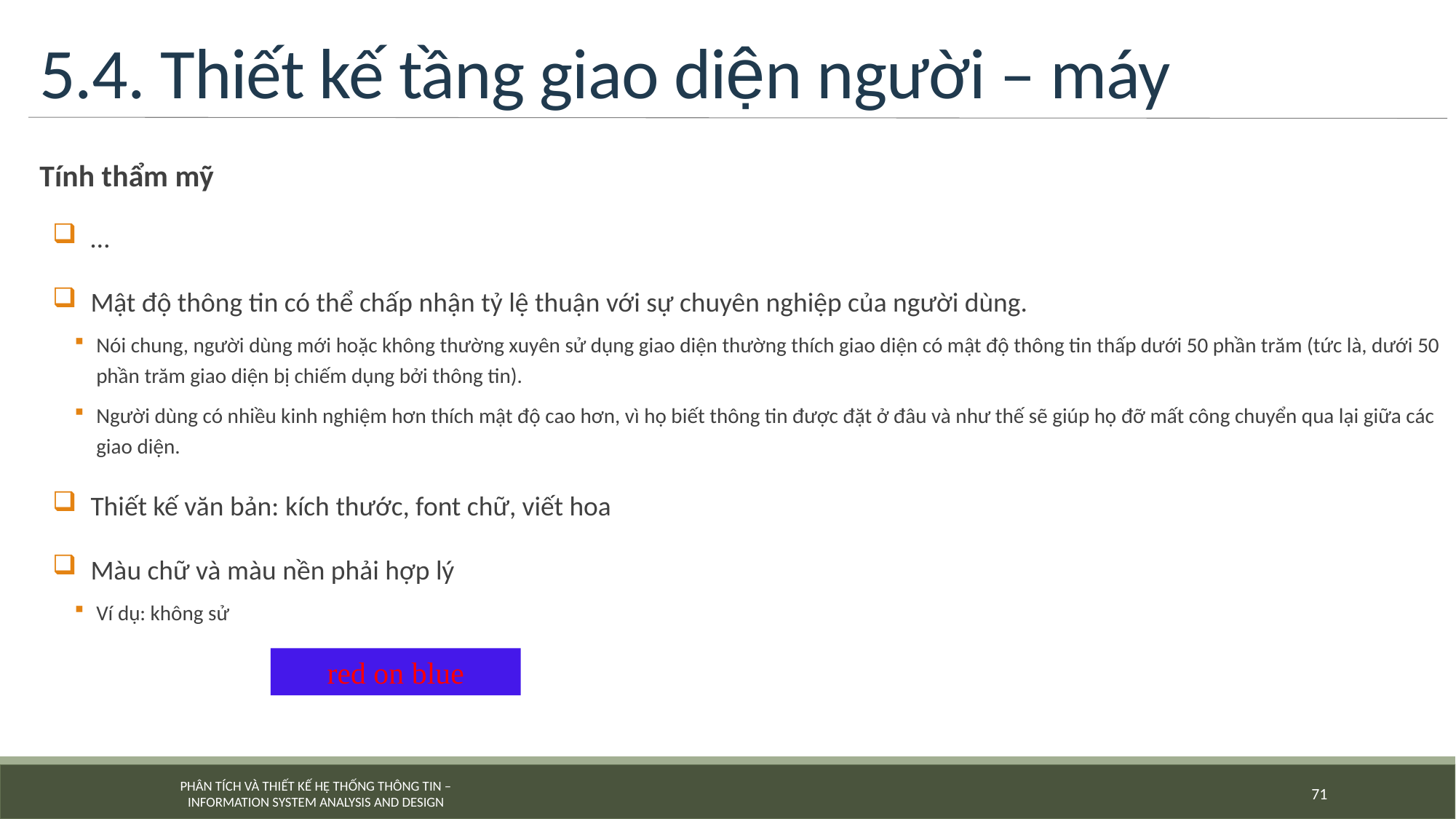

# 5.4. Thiết kế tầng giao diện người – máy
Tính thẩm mỹ
…
Mật độ thông tin có thể chấp nhận tỷ lệ thuận với sự chuyên nghiệp của người dùng.
Nói chung, người dùng mới hoặc không thường xuyên sử dụng giao diện thường thích giao diện có mật độ thông tin thấp dưới 50 phần trăm (tức là, dưới 50 phần trăm giao diện bị chiếm dụng bởi thông tin).
Người dùng có nhiều kinh nghiệm hơn thích mật độ cao hơn, vì họ biết thông tin được đặt ở đâu và như thế sẽ giúp họ đỡ mất công chuyển qua lại giữa các giao diện.
Thiết kế văn bản: kích thước, font chữ, viết hoa
Màu chữ và màu nền phải hợp lý
Ví dụ: không sử

red on blue
71